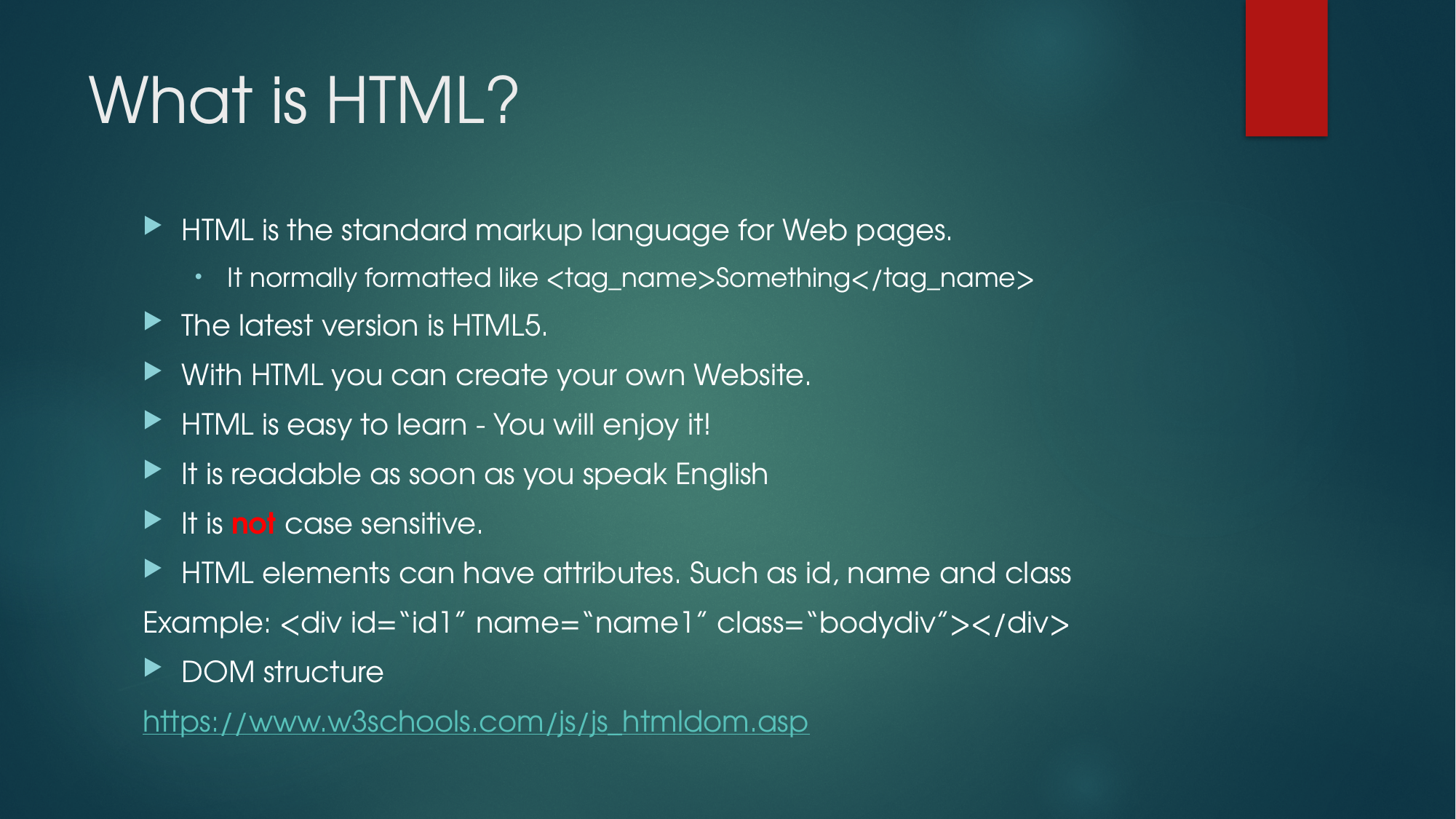

# What is HTML?
HTML is the standard markup language for Web pages.
It normally formatted like <tag_name>Something</tag_name>
The latest version is HTML5.
With HTML you can create your own Website.
HTML is easy to learn - You will enjoy it!
It is readable as soon as you speak English
It is not case sensitive.
HTML elements can have attributes. Such as id, name and class
Example: <div id=“id1” name=“name1” class=“bodydiv”></div>
DOM structure
https://www.w3schools.com/js/js_htmldom.asp